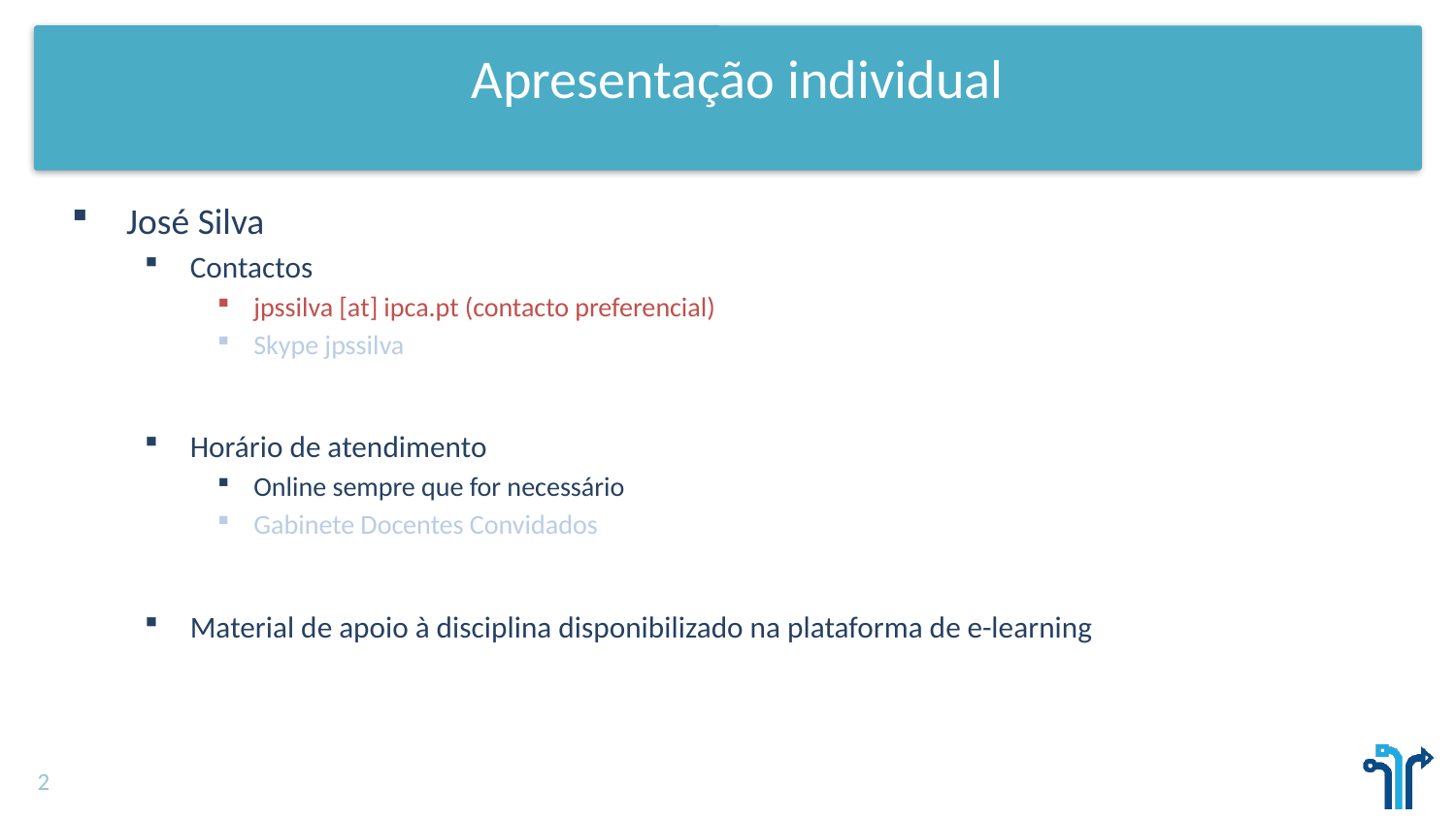

# Apresentação individual
José Silva
Contactos
jpssilva [at] ipca.pt (contacto preferencial)
Skype jpssilva

Horário de atendimento
Online sempre que for necessário
Gabinete Docentes Convidados

Material de apoio à disciplina disponibilizado na plataforma de e-learning
2